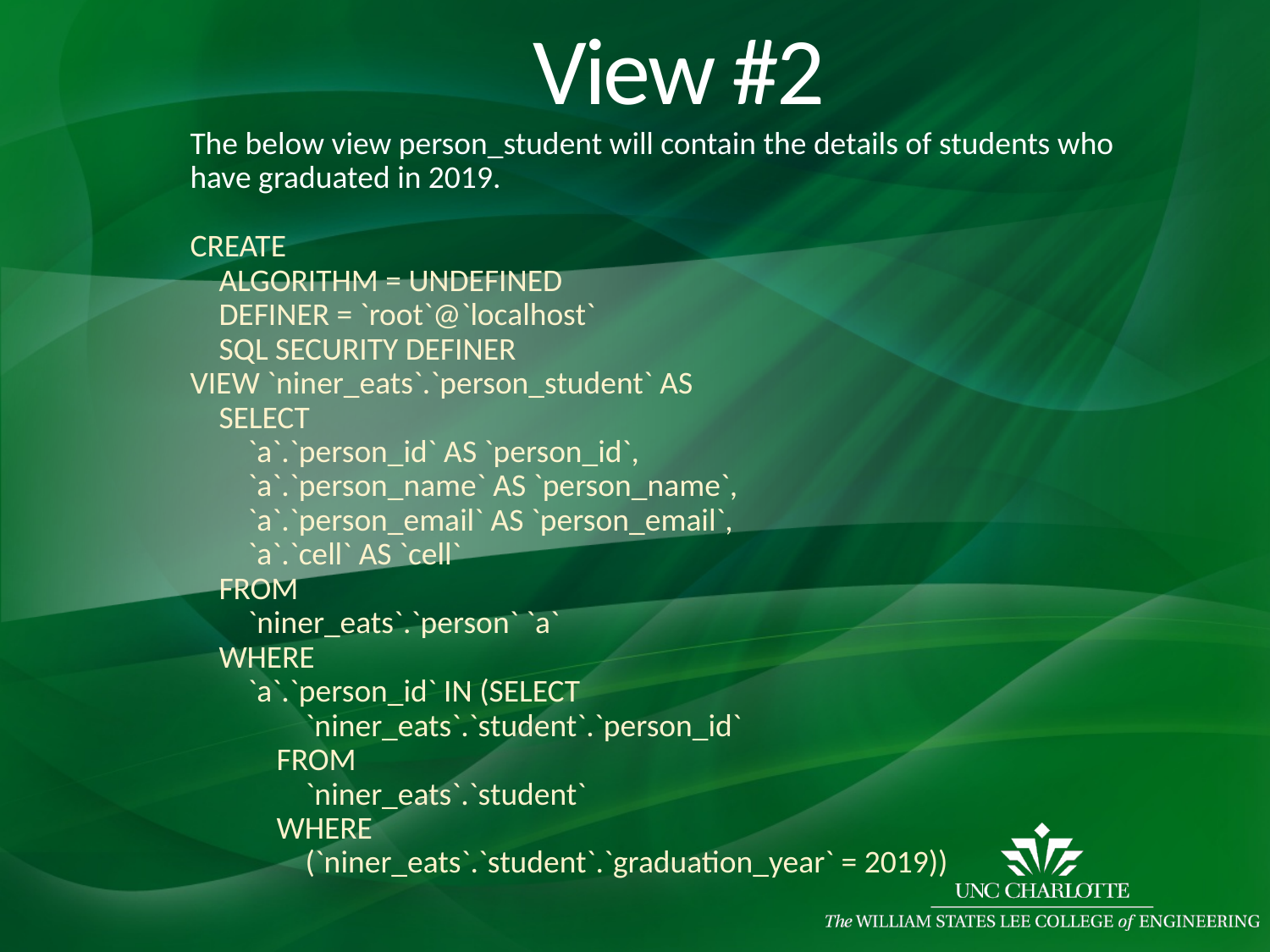

# View #2
The below view person_student will contain the details of students who have graduated in 2019.

CREATE
    ALGORITHM = UNDEFINED
    DEFINER = `root`@`localhost`
    SQL SECURITY DEFINER
VIEW `niner_eats`.`person_student` AS
    SELECT
        `a`.`person_id` AS `person_id`,
        `a`.`person_name` AS `person_name`,
        `a`.`person_email` AS `person_email`,
        `a`.`cell` AS `cell`
    FROM
        `niner_eats`.`person` `a`
    WHERE
        `a`.`person_id` IN (SELECT
                `niner_eats`.`student`.`person_id`
            FROM
                `niner_eats`.`student`
            WHERE
                (`niner_eats`.`student`.`graduation_year` = 2019))